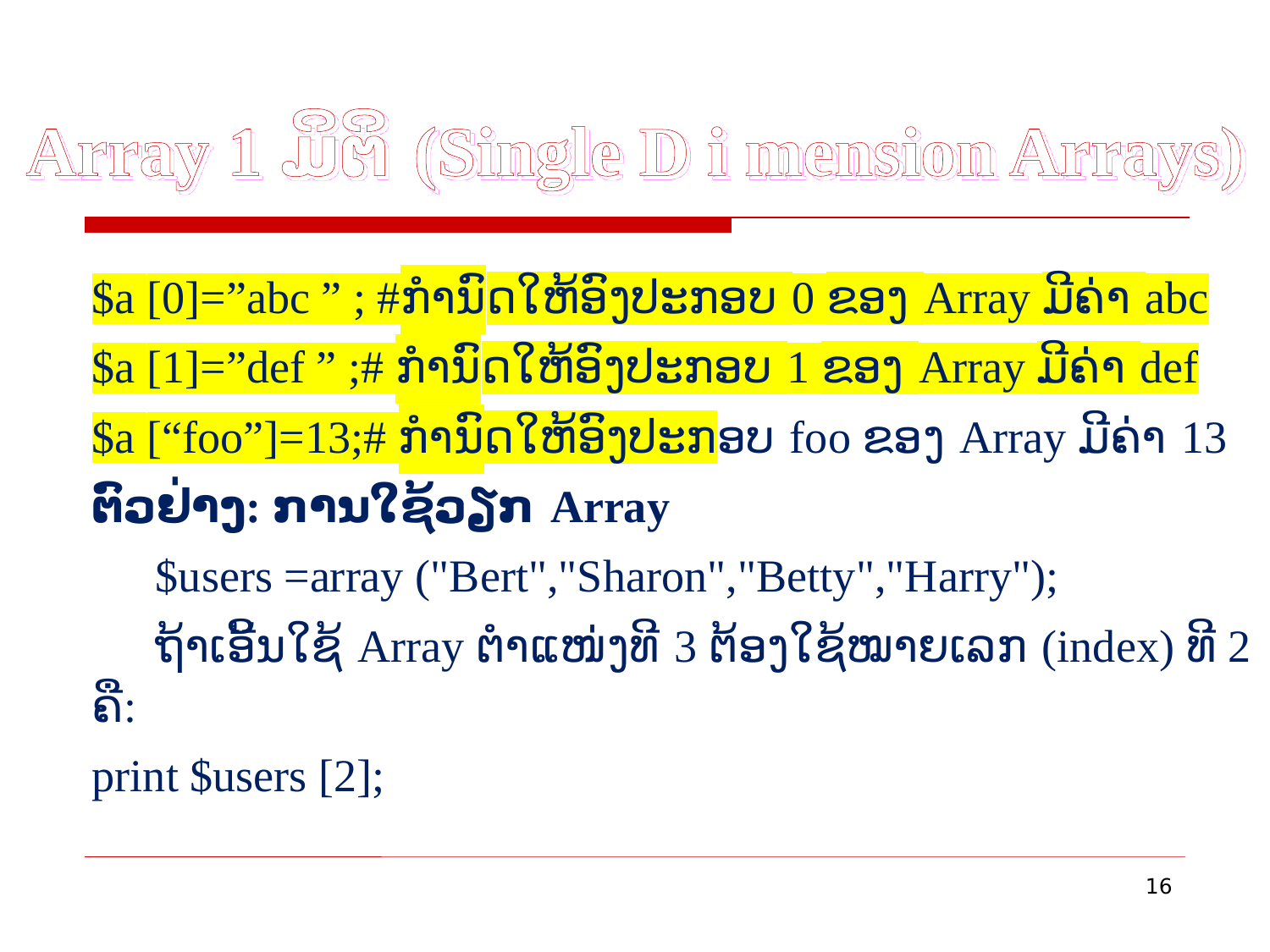

# Array 1 ມິຕິ (Single D i mension Arrays)
$a [0]=”abc ” ; #ກຳນົດໃຫ້ອົງປະກອບ 0 ຂອງ Array ມີຄ່າ abc
$a [1]=”def ” ;# ກຳນົດໃຫ້ອົງປະກອບ 1 ຂອງ Array ມີຄ່າ def
$a [“foo”]=13;# ກຳນົດໃຫ້ອົງປະກອບ foo ຂອງ Array ມີຄ່າ 13
ຕົວຢ່າງ: ການໃຊ້ວຽກ Array
$users =array ("Bert","Sharon","Betty","Harry");
ຖ້າເອີ້ນໃຊ້ Array ຕຳແໜ່ງທີ 3 ຕ້ອງໃຊ້ໝາຍເລກ (index) ທີ 2 ຄື:
print $users [2];
16